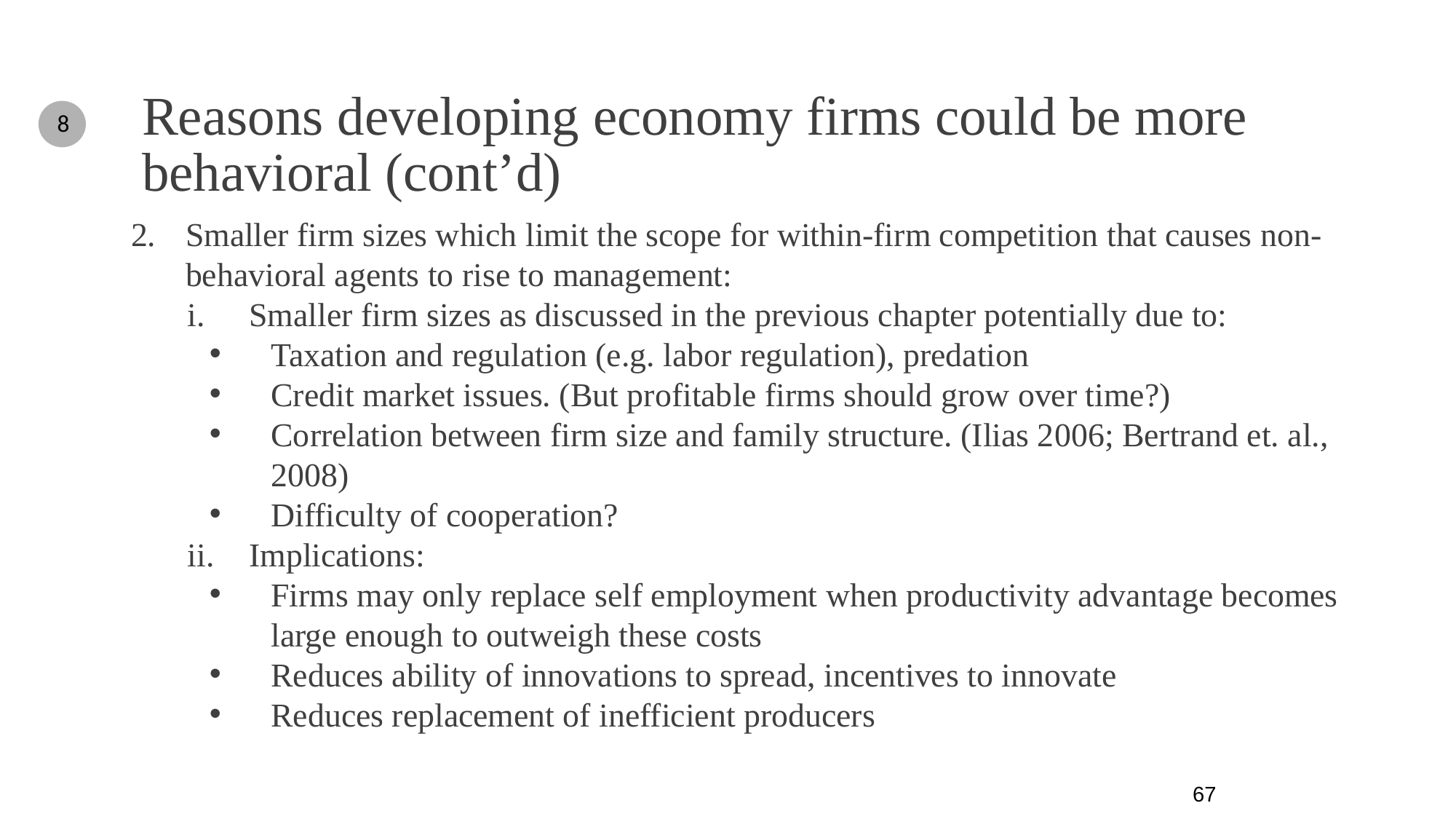

# Reasons developing economy firms could be more behavioral (cont’d)

8
Smaller firm sizes which limit the scope for within-firm competition that causes non-behavioral agents to rise to management:
Smaller firm sizes as discussed in the previous chapter potentially due to:
Taxation and regulation (e.g. labor regulation), predation
Credit market issues. (But profitable firms should grow over time?)
Correlation between firm size and family structure. (Ilias 2006; Bertrand et. al., 2008)
Difficulty of cooperation?
Implications:
Firms may only replace self employment when productivity advantage becomes large enough to outweigh these costs
Reduces ability of innovations to spread, incentives to innovate
Reduces replacement of inefficient producers
67